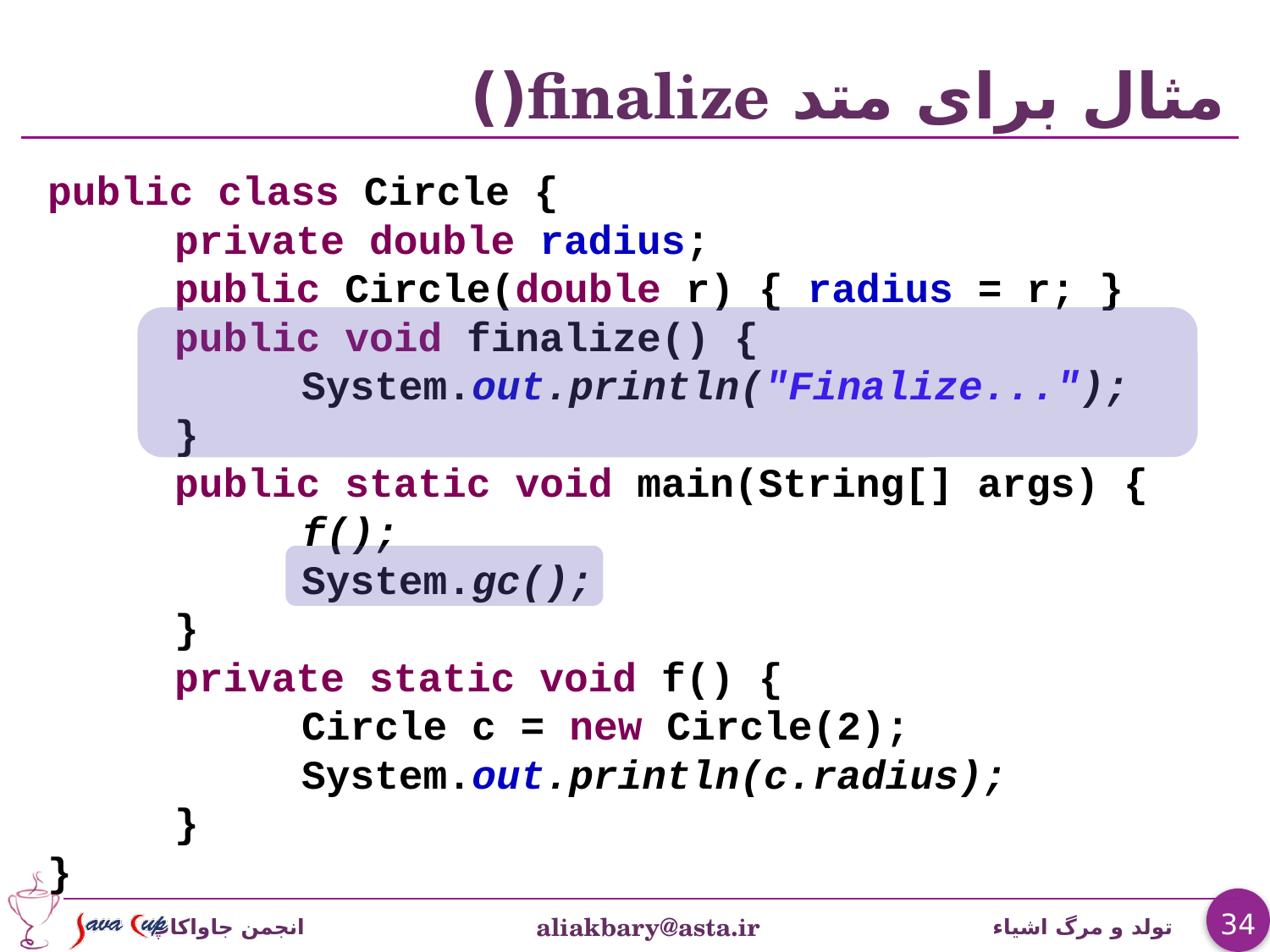

# مثال برای متد finalize()
public class Circle {
	private double radius;
	public Circle(double r) { radius = r; }
	public void finalize() {
		System.out.println("Finalize...");
	}
	public static void main(String[] args) {
		f();
		System.gc();
	}
	private static void f() {
		Circle c = new Circle(2);
		System.out.println(c.radius);
	}
}